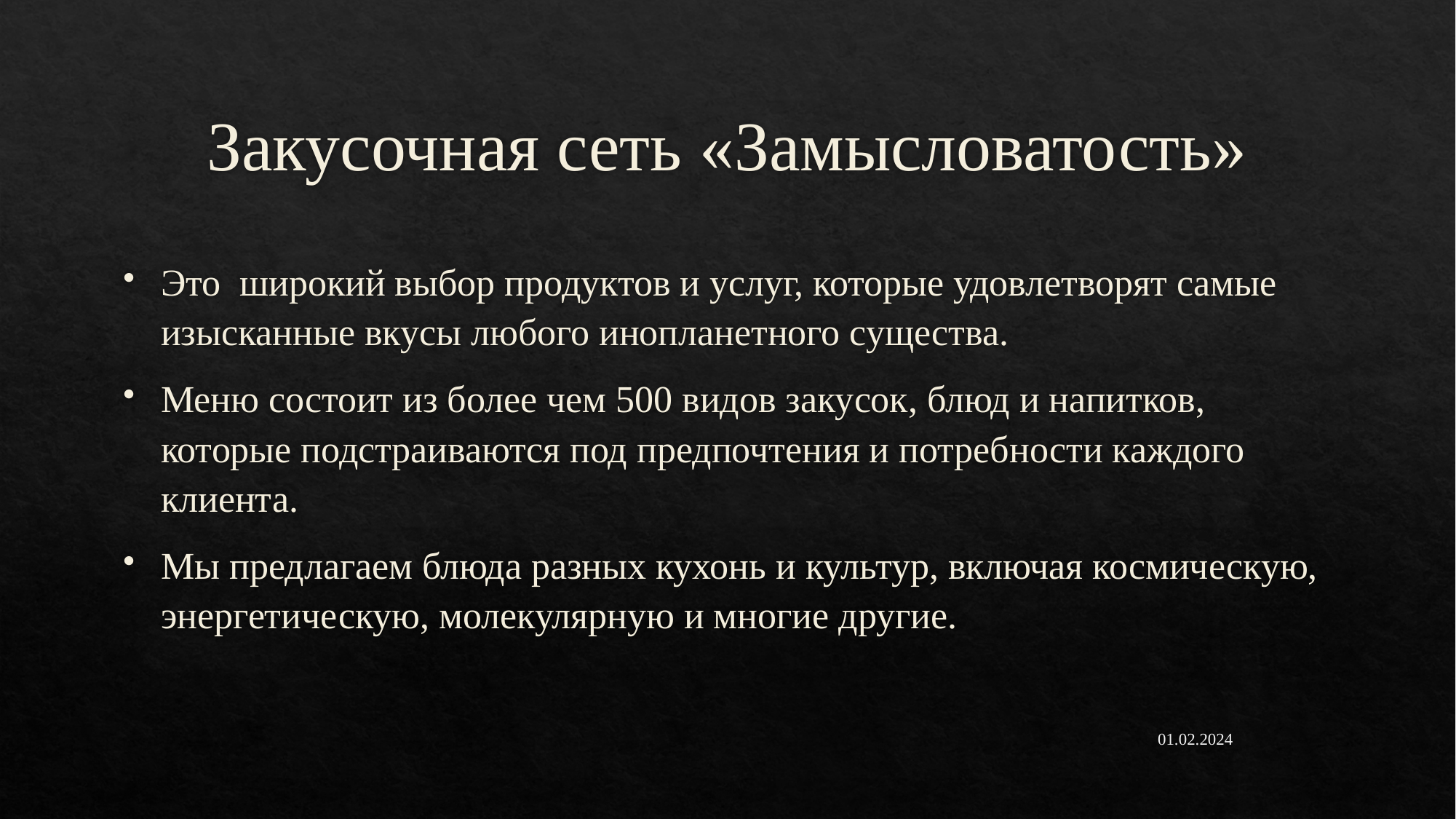

# Закусочная сеть «Замысловатость»
Это  широкий выбор продуктов и услуг, которые удовлетворят самые изысканные вкусы любого инопланетного существа.
Меню состоит из более чем 500 видов закусок, блюд и напитков, которые подстраиваются под предпочтения и потребности каждого клиента.
Мы предлагаем блюда разных кухонь и культур, включая космическую, энергетическую, молекулярную и многие другие.
01.02.2024